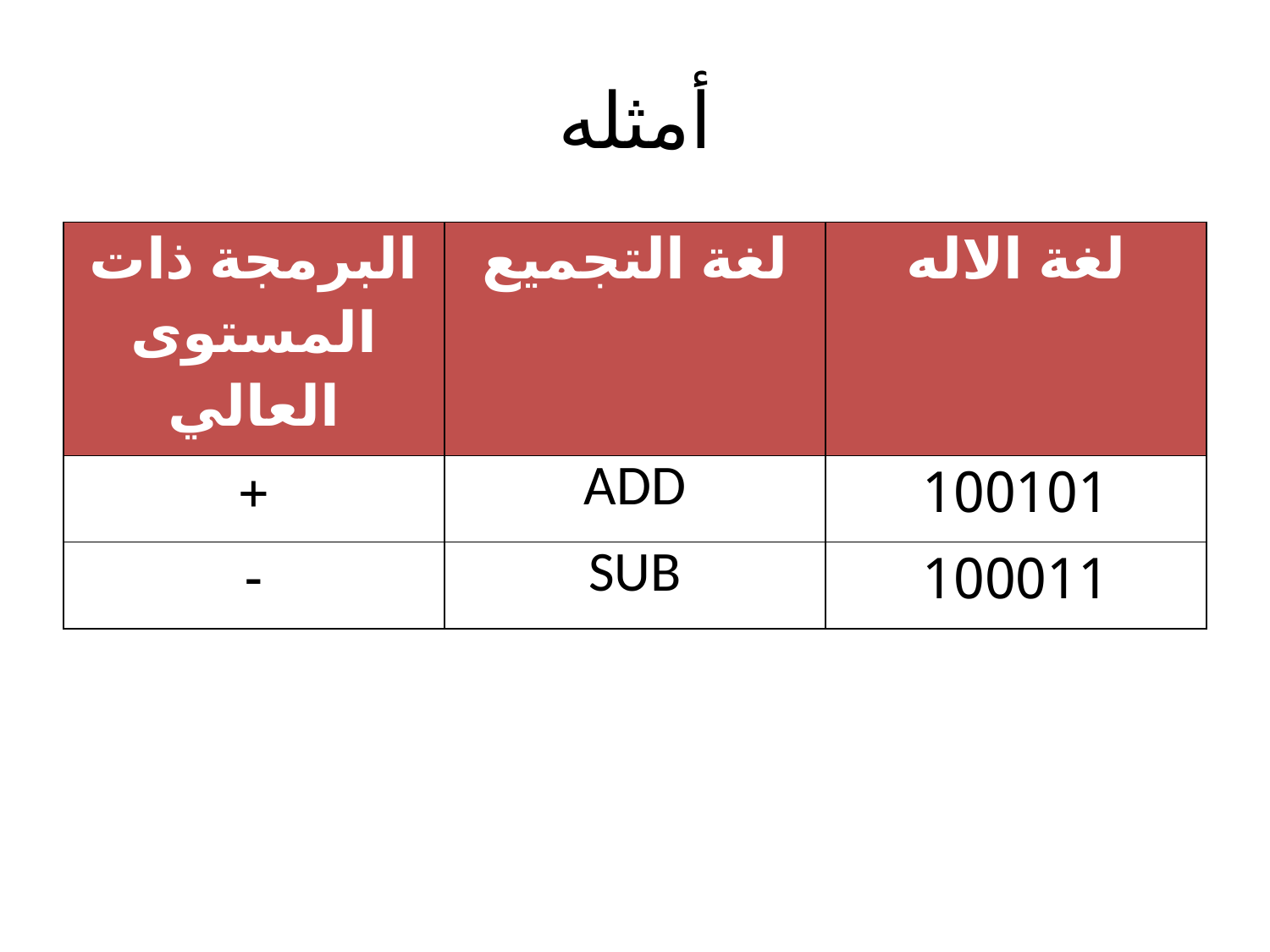

# أمثله
| البرمجة ذات المستوى العالي | لغة التجميع | لغة الاله |
| --- | --- | --- |
| + | ADD | 100101 |
| - | SUB | 100011 |